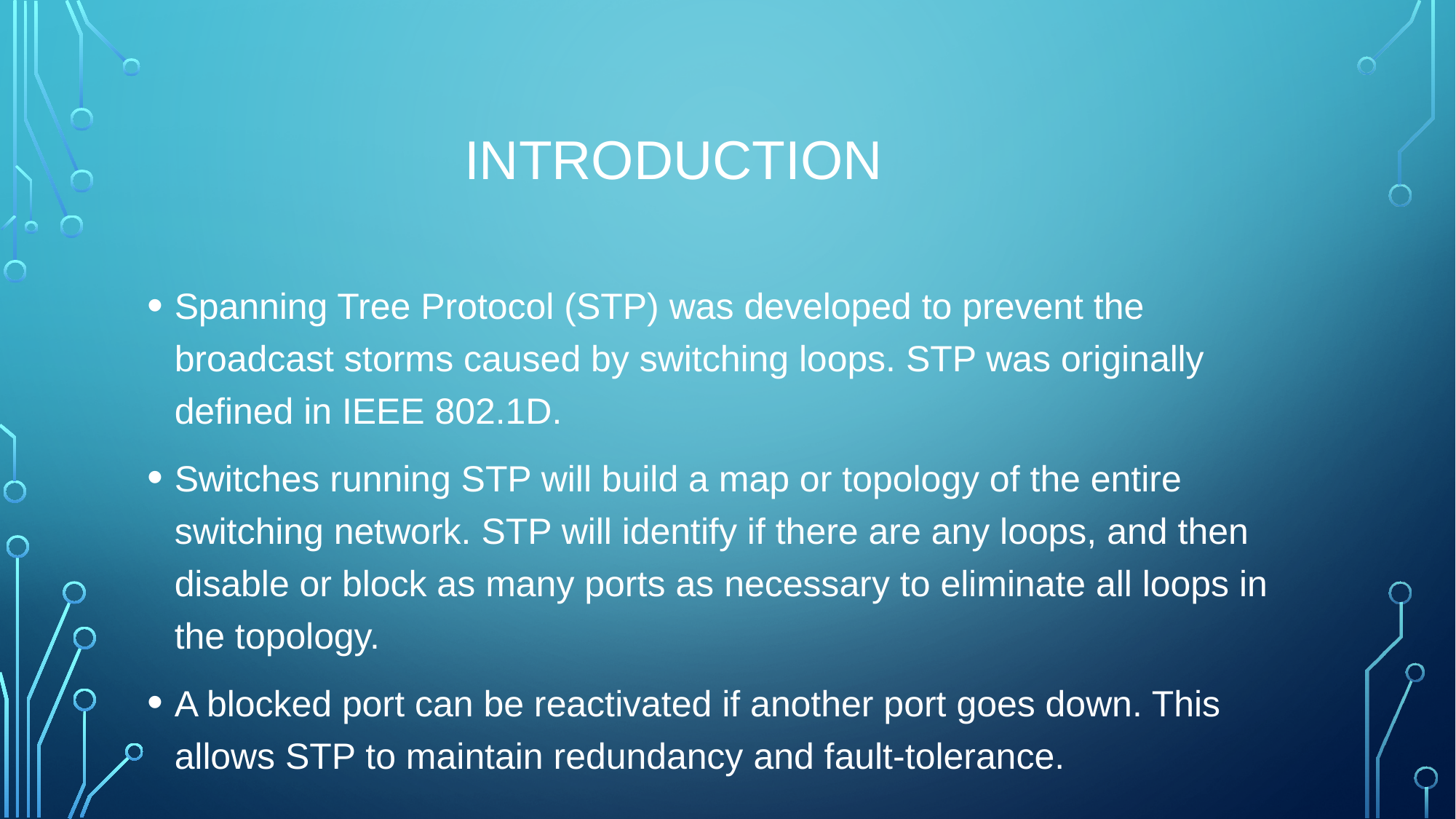

# introduction
Spanning Tree Protocol (STP) was developed to prevent the broadcast storms caused by switching loops. STP was originally defined in IEEE 802.1D.
Switches running STP will build a map or topology of the entire switching network. STP will identify if there are any loops, and then disable or block as many ports as necessary to eliminate all loops in the topology.
A blocked port can be reactivated if another port goes down. This allows STP to maintain redundancy and fault-tolerance.